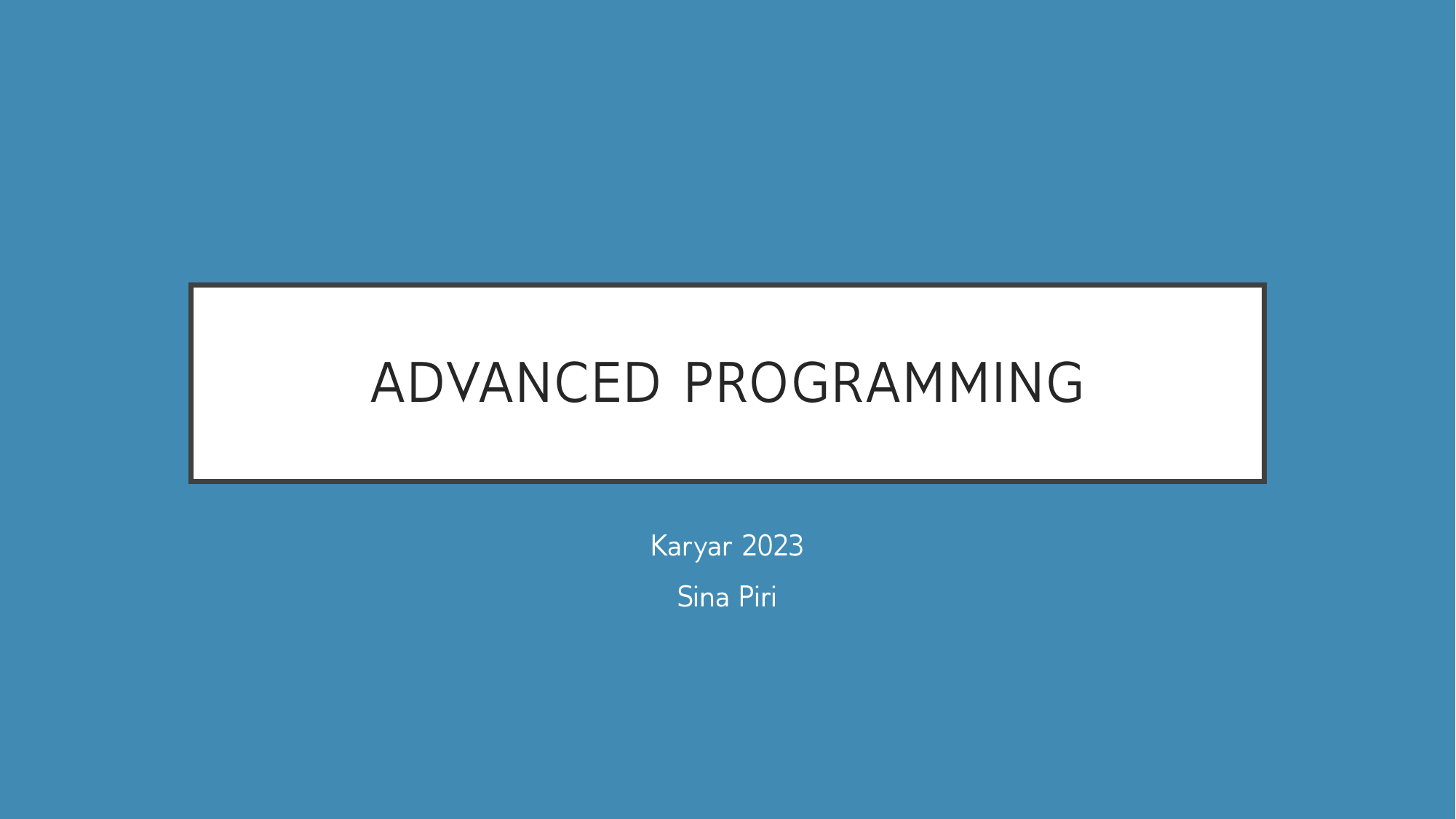

# Advanced Programming
Karyar 2023
Sina Piri